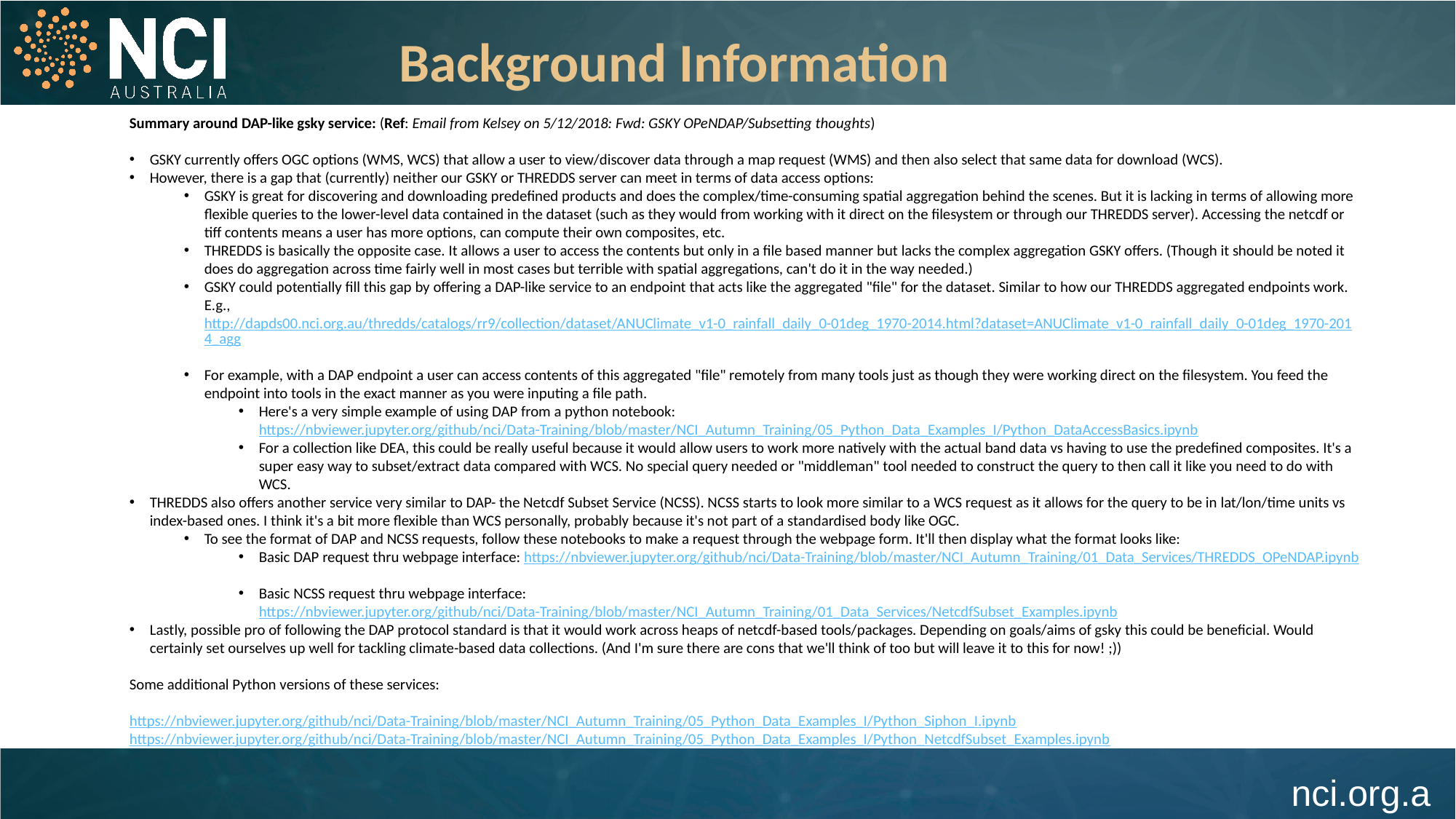

Background Information
Summary around DAP-like gsky service: (Ref: Email from Kelsey on 5/12/2018: Fwd: GSKY OPeNDAP/Subsetting thoughts)

GSKY currently offers OGC options (WMS, WCS) that allow a user to view/discover data through a map request (WMS) and then also select that same data for download (WCS).
However, there is a gap that (currently) neither our GSKY or THREDDS server can meet in terms of data access options:
GSKY is great for discovering and downloading predefined products and does the complex/time-consuming spatial aggregation behind the scenes. But it is lacking in terms of allowing more flexible queries to the lower-level data contained in the dataset (such as they would from working with it direct on the filesystem or through our THREDDS server). Accessing the netcdf or tiff contents means a user has more options, can compute their own composites, etc.
THREDDS is basically the opposite case. It allows a user to access the contents but only in a file based manner but lacks the complex aggregation GSKY offers. (Though it should be noted it does do aggregation across time fairly well in most cases but terrible with spatial aggregations, can't do it in the way needed.)
GSKY could potentially fill this gap by offering a DAP-like service to an endpoint that acts like the aggregated "file" for the dataset. Similar to how our THREDDS aggregated endpoints work. E.g., http://dapds00.nci.org.au/thredds/catalogs/rr9/collection/dataset/ANUClimate_v1-0_rainfall_daily_0-01deg_1970-2014.html?dataset=ANUClimate_v1-0_rainfall_daily_0-01deg_1970-2014_agg
For example, with a DAP endpoint a user can access contents of this aggregated "file" remotely from many tools just as though they were working direct on the filesystem. You feed the endpoint into tools in the exact manner as you were inputing a file path.
Here's a very simple example of using DAP from a python notebook: https://nbviewer.jupyter.org/github/nci/Data-Training/blob/master/NCI_Autumn_Training/05_Python_Data_Examples_I/Python_DataAccessBasics.ipynb
For a collection like DEA, this could be really useful because it would allow users to work more natively with the actual band data vs having to use the predefined composites. It's a super easy way to subset/extract data compared with WCS. No special query needed or "middleman" tool needed to construct the query to then call it like you need to do with WCS.
THREDDS also offers another service very similar to DAP- the Netcdf Subset Service (NCSS). NCSS starts to look more similar to a WCS request as it allows for the query to be in lat/lon/time units vs index-based ones. I think it's a bit more flexible than WCS personally, probably because it's not part of a standardised body like OGC.
To see the format of DAP and NCSS requests, follow these notebooks to make a request through the webpage form. It'll then display what the format looks like:
Basic DAP request thru webpage interface: https://nbviewer.jupyter.org/github/nci/Data-Training/blob/master/NCI_Autumn_Training/01_Data_Services/THREDDS_OPeNDAP.ipynb
Basic NCSS request thru webpage interface: https://nbviewer.jupyter.org/github/nci/Data-Training/blob/master/NCI_Autumn_Training/01_Data_Services/NetcdfSubset_Examples.ipynb
Lastly, possible pro of following the DAP protocol standard is that it would work across heaps of netcdf-based tools/packages. Depending on goals/aims of gsky this could be beneficial. Would certainly set ourselves up well for tackling climate-based data collections. (And I'm sure there are cons that we'll think of too but will leave it to this for now! ;))
Some additional Python versions of these services:
https://nbviewer.jupyter.org/github/nci/Data-Training/blob/master/NCI_Autumn_Training/05_Python_Data_Examples_I/Python_Siphon_I.ipynb
https://nbviewer.jupyter.org/github/nci/Data-Training/blob/master/NCI_Autumn_Training/05_Python_Data_Examples_I/Python_NetcdfSubset_Examples.ipynb